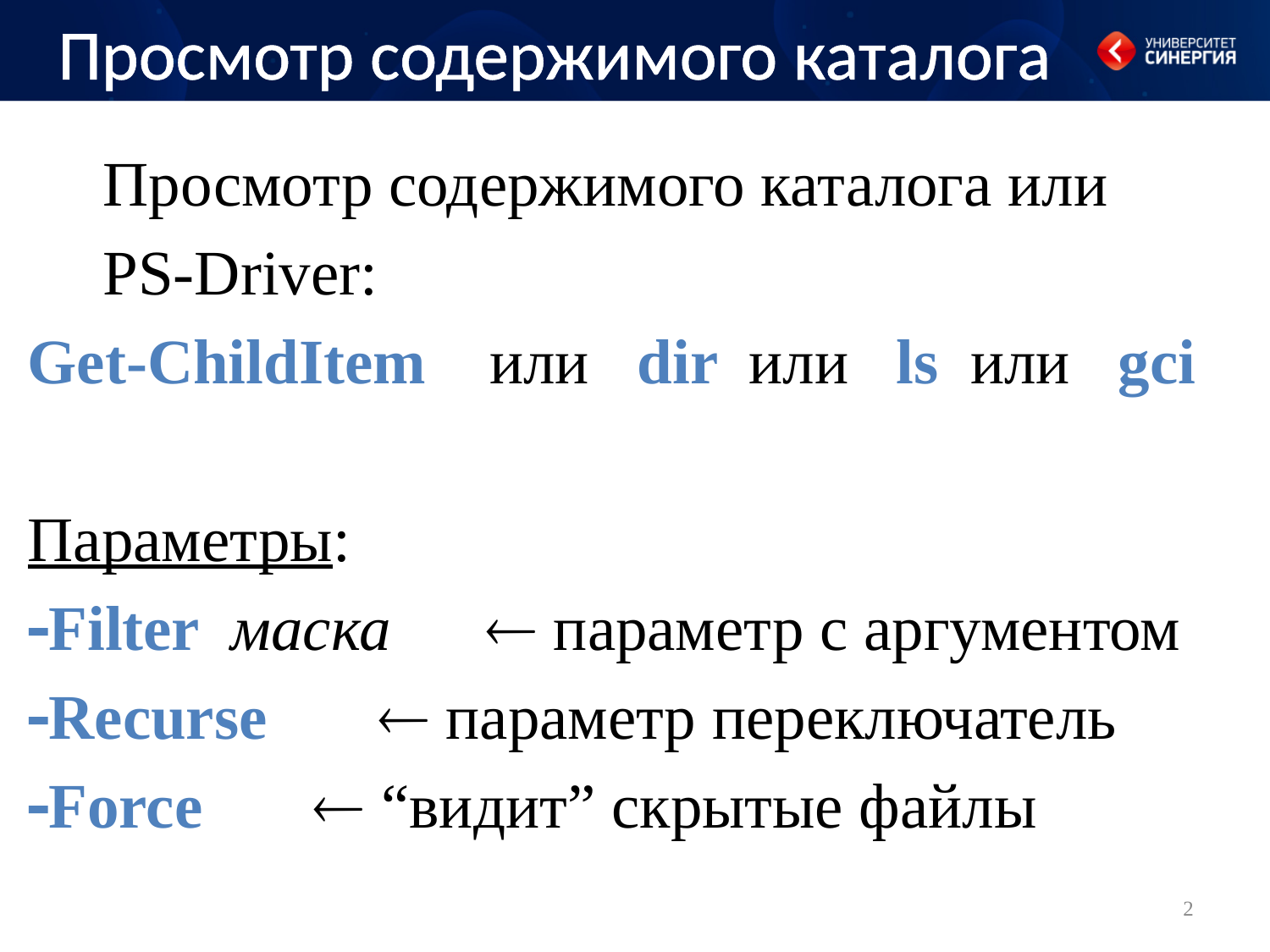

# Просмотр содержимого каталога
Просмотр содержимого каталога или
PS-Driver:
Get-ChildItem    или   dir  или   ls  или   gci

Параметры:
−Filter  маска      ← параметр с аргументом
−Recurse       ← параметр переключатель
−Force       ← “видит” скрытые файлы

2